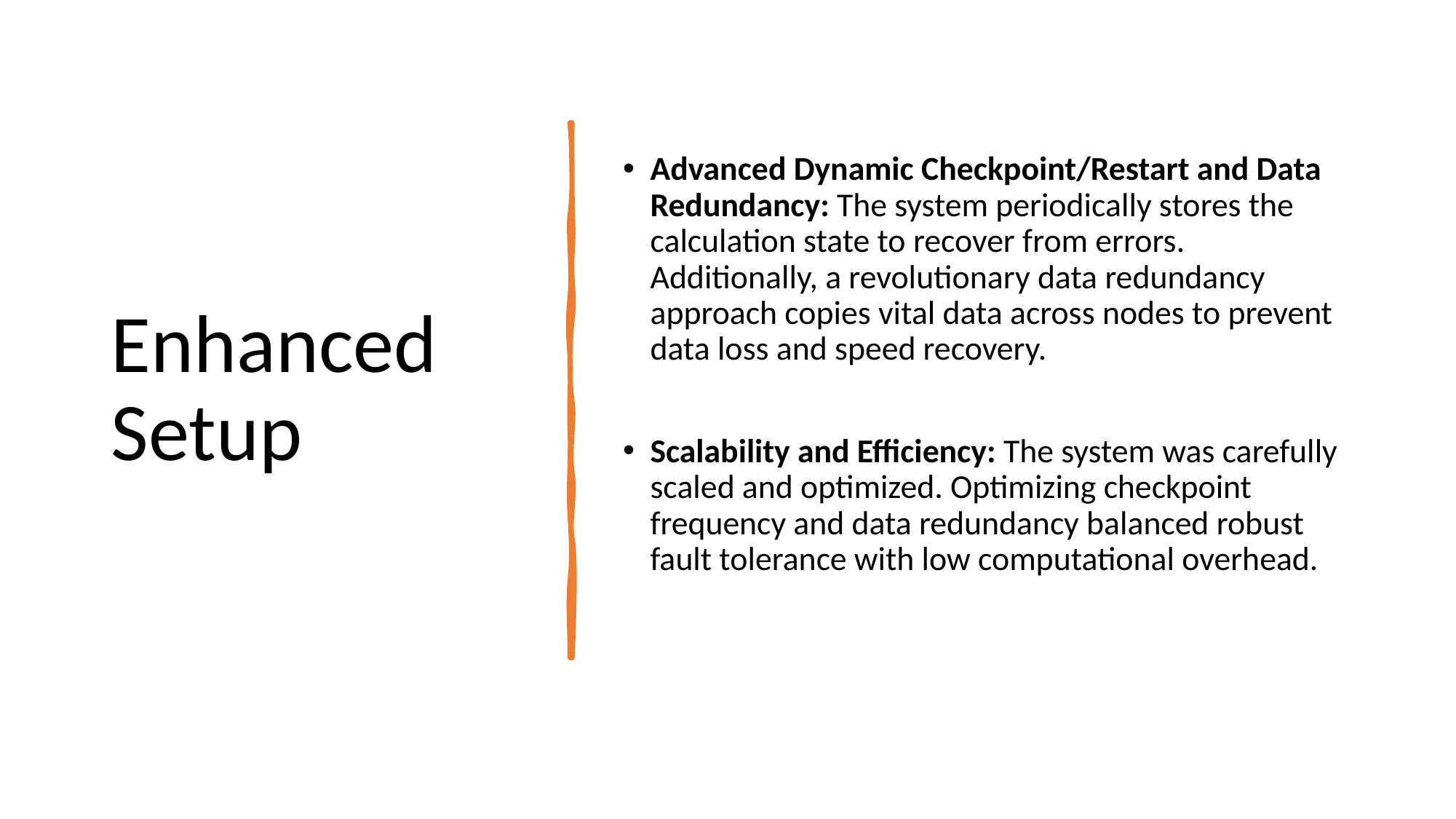

# Enhanced Setup
Advanced Dynamic Checkpoint/Restart and Data Redundancy: The system periodically stores the calculation state to recover from errors. Additionally, a revolutionary data redundancy approach copies vital data across nodes to prevent data loss and speed recovery.

Scalability and Efficiency: The system was carefully scaled and optimized. Optimizing checkpoint frequency and data redundancy balanced robust fault tolerance with low computational overhead.